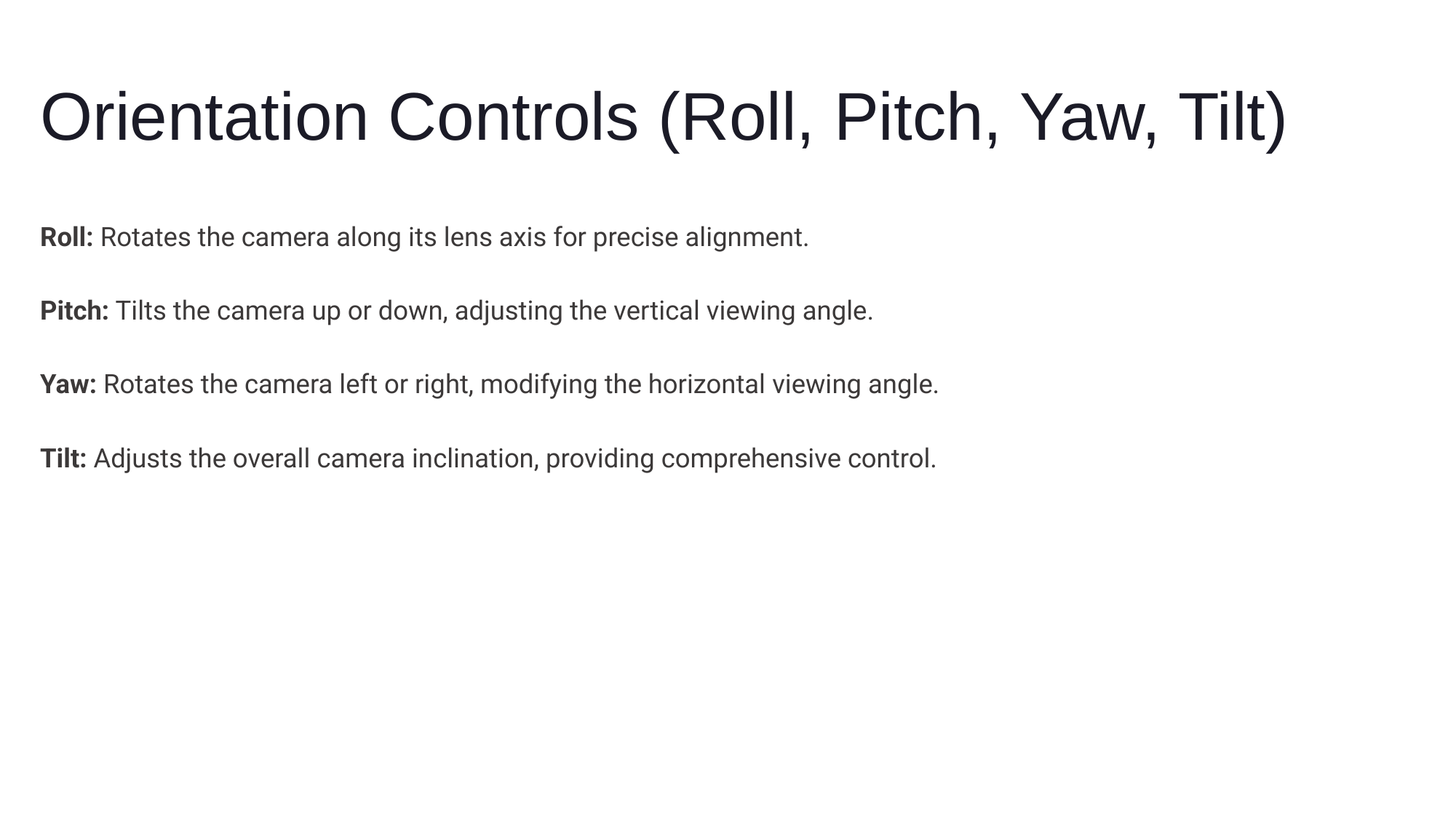

Orientation Controls (Roll, Pitch, Yaw, Tilt)
Roll: Rotates the camera along its lens axis for precise alignment.
Pitch: Tilts the camera up or down, adjusting the vertical viewing angle.
Yaw: Rotates the camera left or right, modifying the horizontal viewing angle.
Tilt: Adjusts the overall camera inclination, providing comprehensive control.